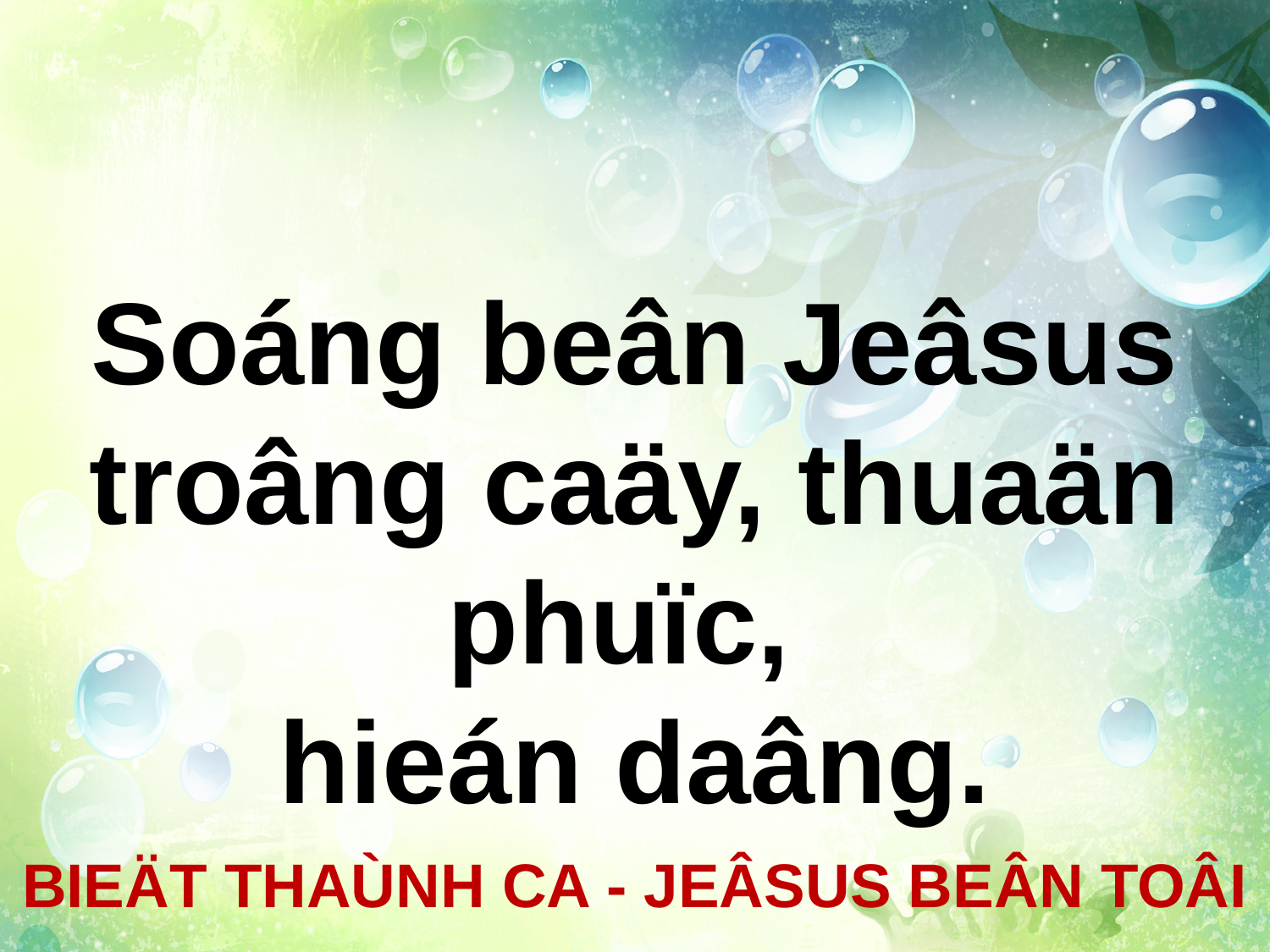

Soáng beân Jeâsus troâng caäy, thuaän phuïc,
hieán daâng.
BIEÄT THAÙNH CA - JEÂSUS BEÂN TOÂI